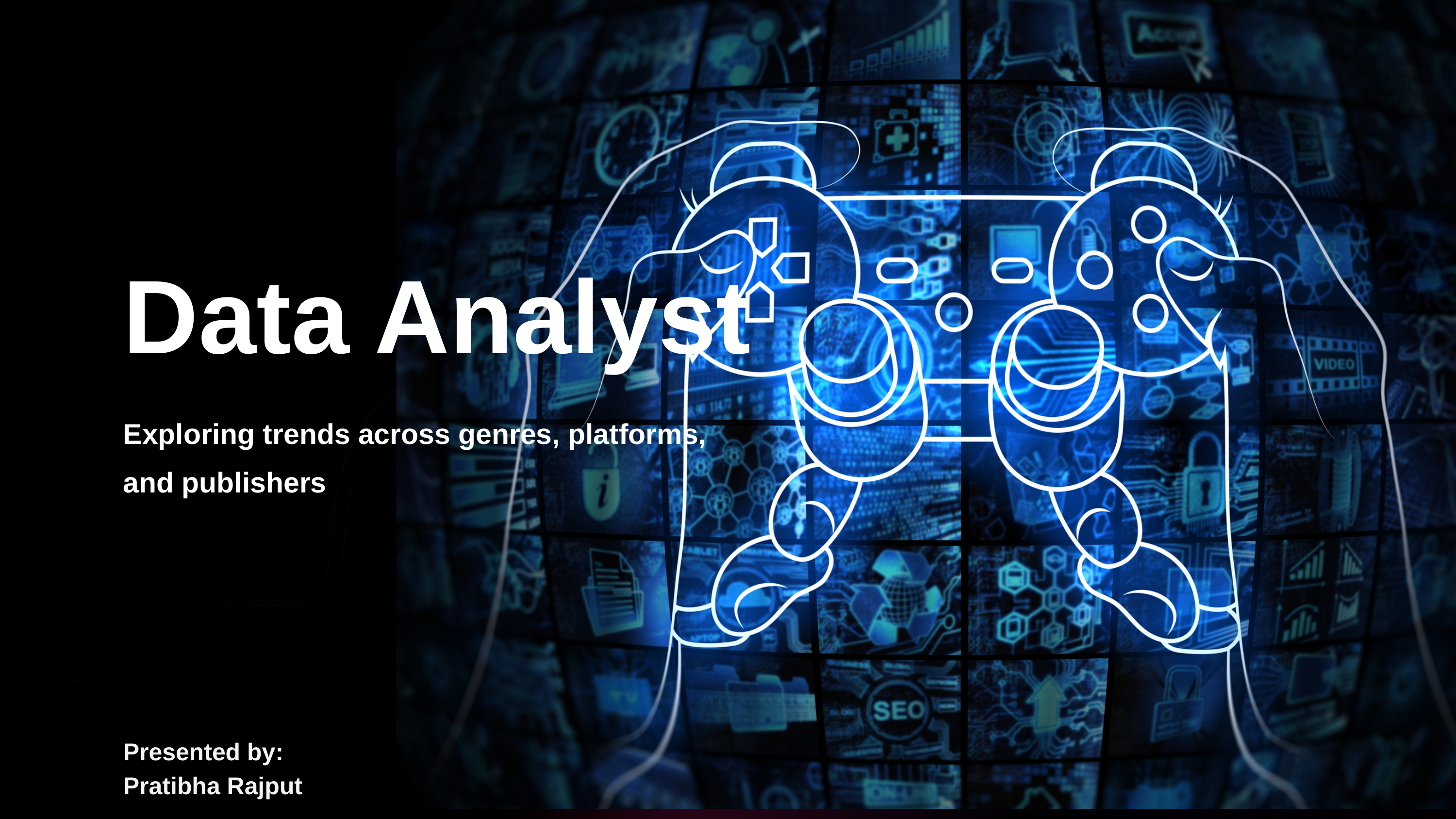

Data Analyst
Exploring trends across genres, platforms, and publishers

Presented by:
Pratibha Rajput